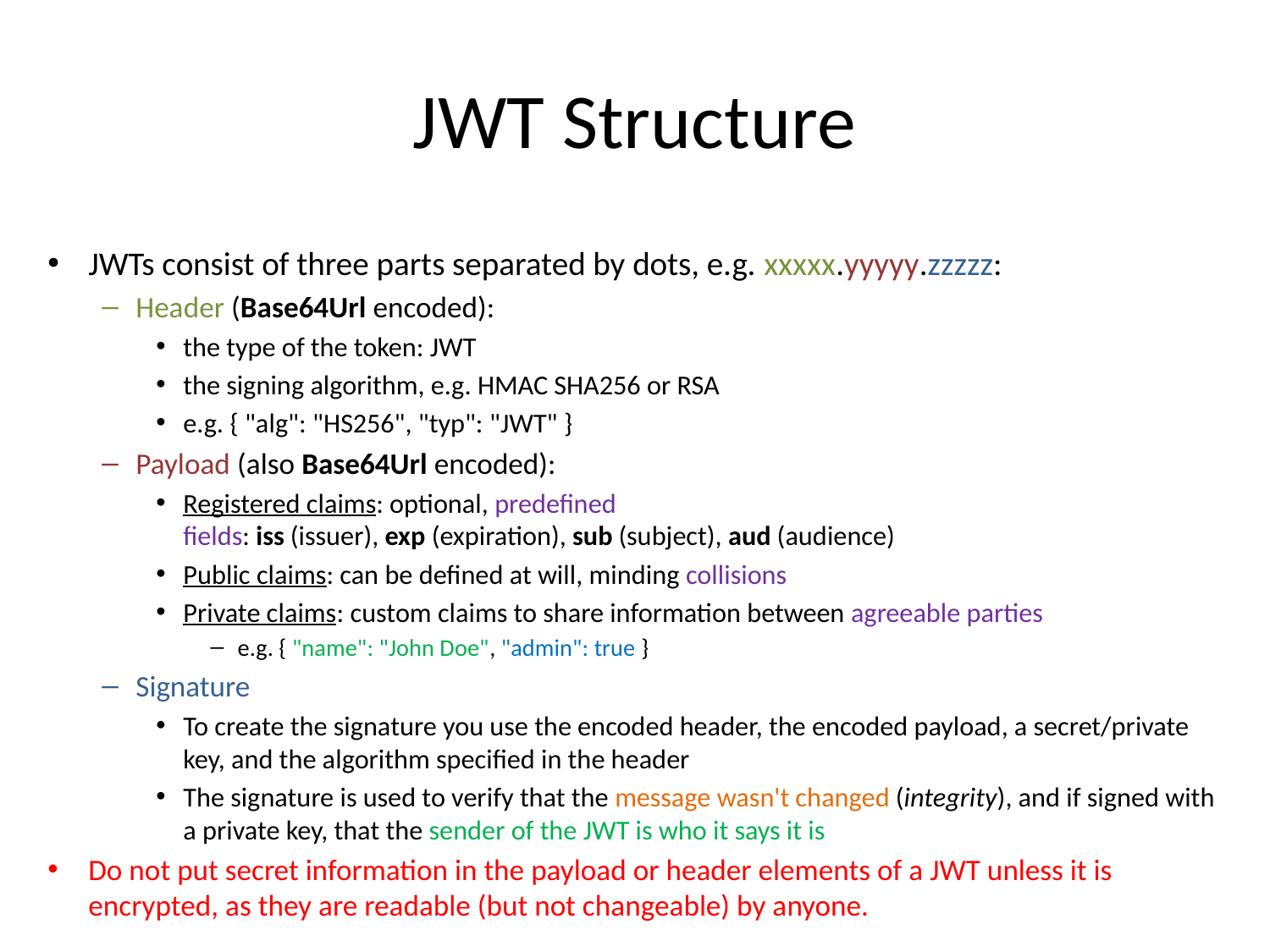

# JWT Structure
JWTs consist of three parts separated by dots, e.g. xxxxx.yyyyy.zzzzz:
Header (Base64Url encoded):
the type of the token: JWT
the signing algorithm, e.g. HMAC SHA256 or RSA
e.g. { "alg": "HS256", "typ": "JWT" }
Payload (also Base64Url encoded):
Registered claims: optional, predefined fields: iss (issuer), exp (expiration), sub (subject), aud (audience)
Public claims: can be defined at will, minding collisions
Private claims: custom claims to share information between agreeable parties
e.g. { "name": "John Doe", "admin": true }
Signature
To create the signature you use the encoded header, the encoded payload, a secret/private key, and the algorithm specified in the header
The signature is used to verify that the message wasn't changed (integrity), and if signed with a private key, that the sender of the JWT is who it says it is
Do not put secret information in the payload or header elements of a JWT unless it is encrypted, as they are readable (but not changeable) by anyone.